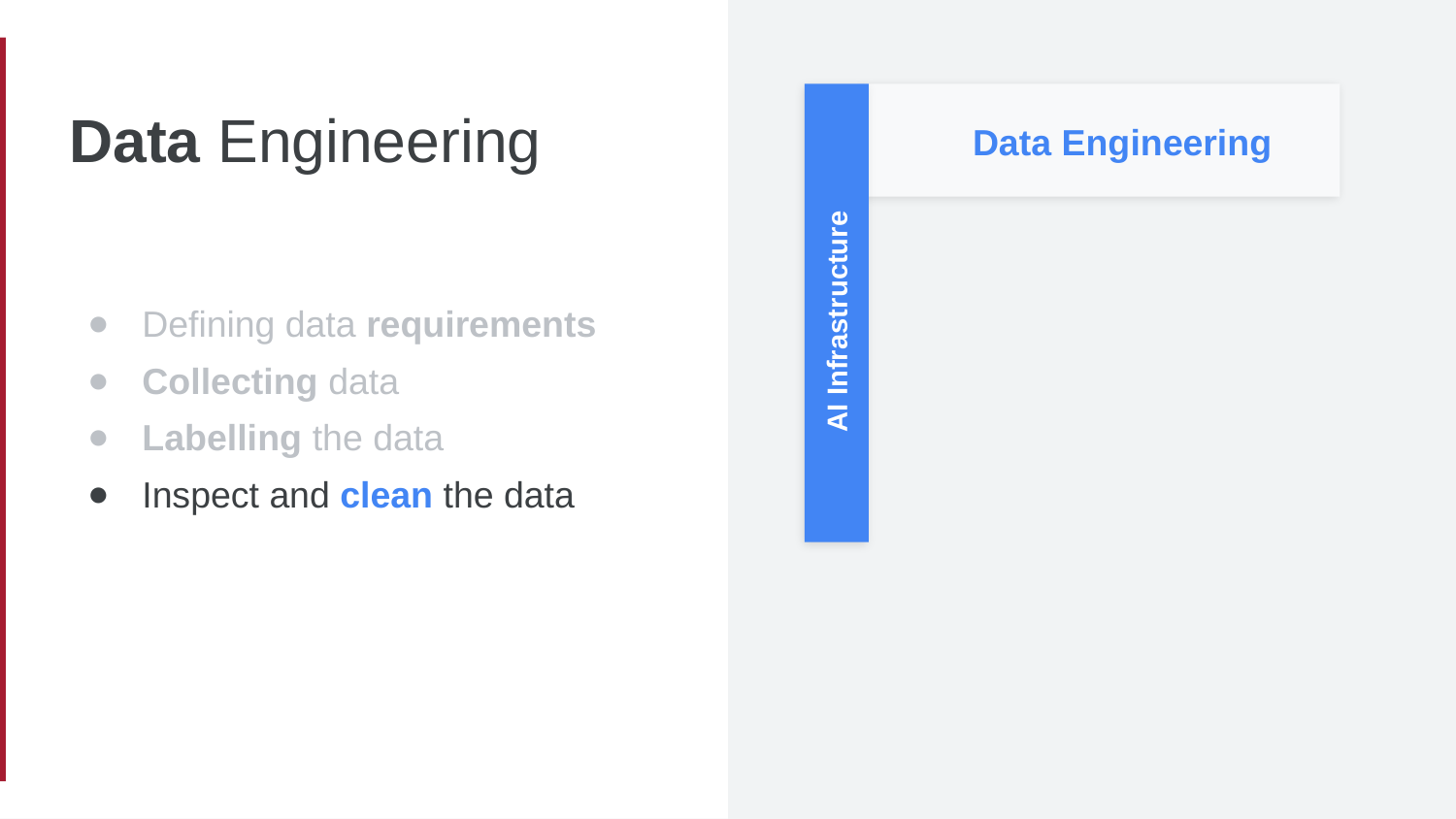

# Data Engineering
Data Engineering
Defining data requirements
Collecting data
Labelling the data
Inspect and clean the data
AI Infrastructure